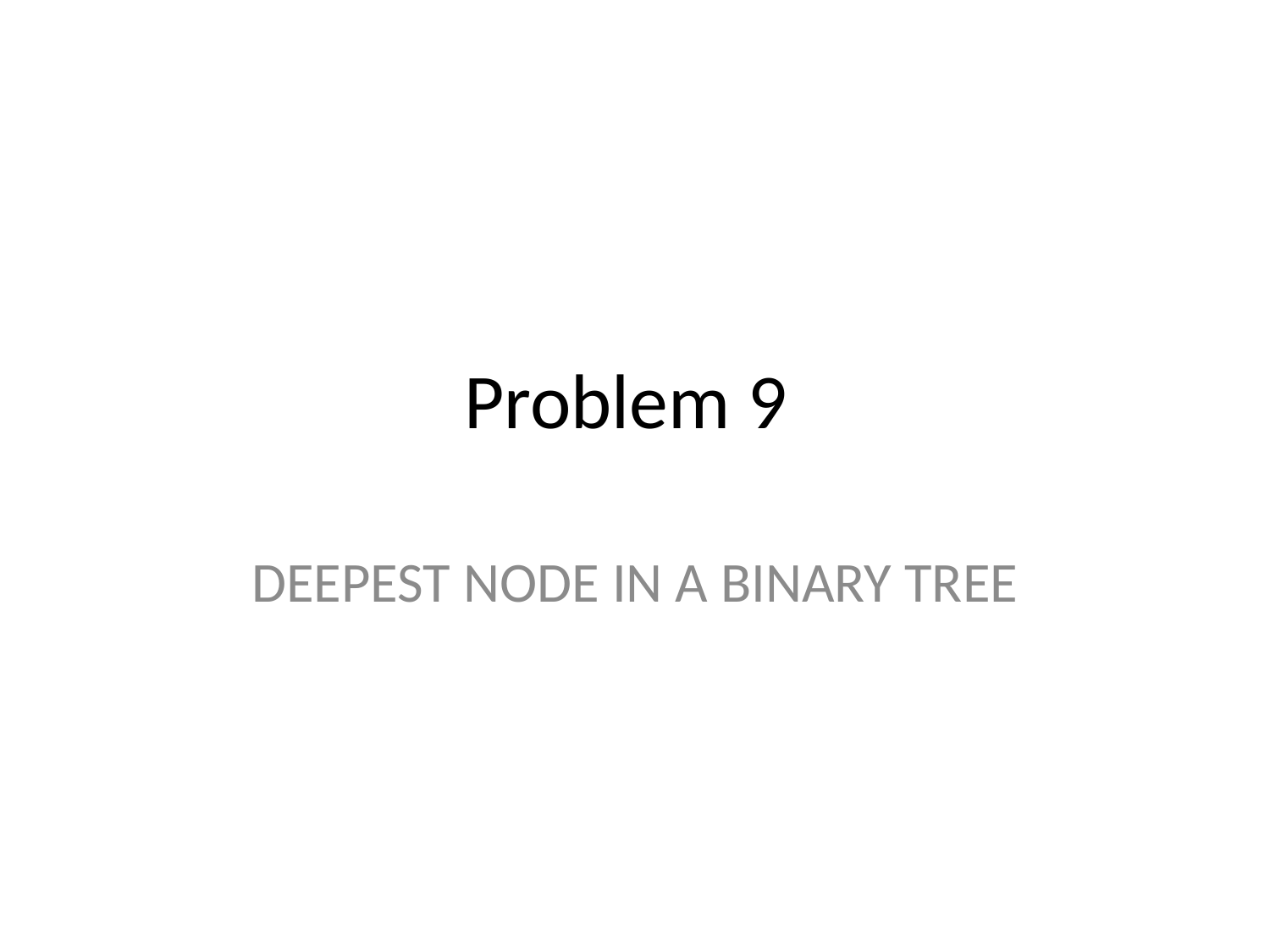

# Problem 9
DEEPEST NODE IN A BINARY TREE